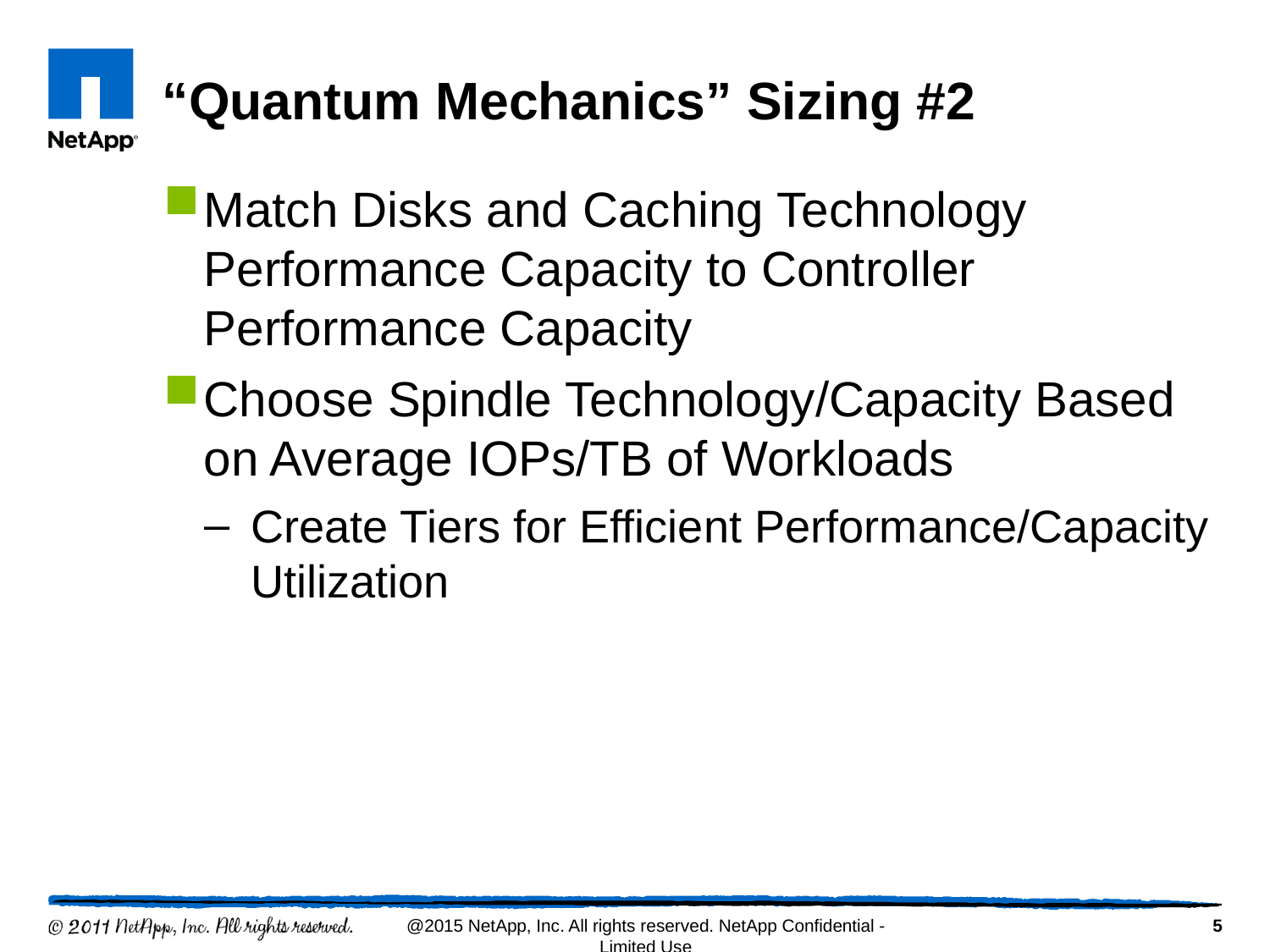

# “Quantum Mechanics” Sizing #2
Match Disks and Caching Technology Performance Capacity to Controller Performance Capacity
Choose Spindle Technology/Capacity Based on Average IOPs/TB of Workloads
Create Tiers for Efficient Performance/Capacity Utilization

5
@2015 NetApp, Inc. All rights reserved. NetApp Confidential - Limited Use